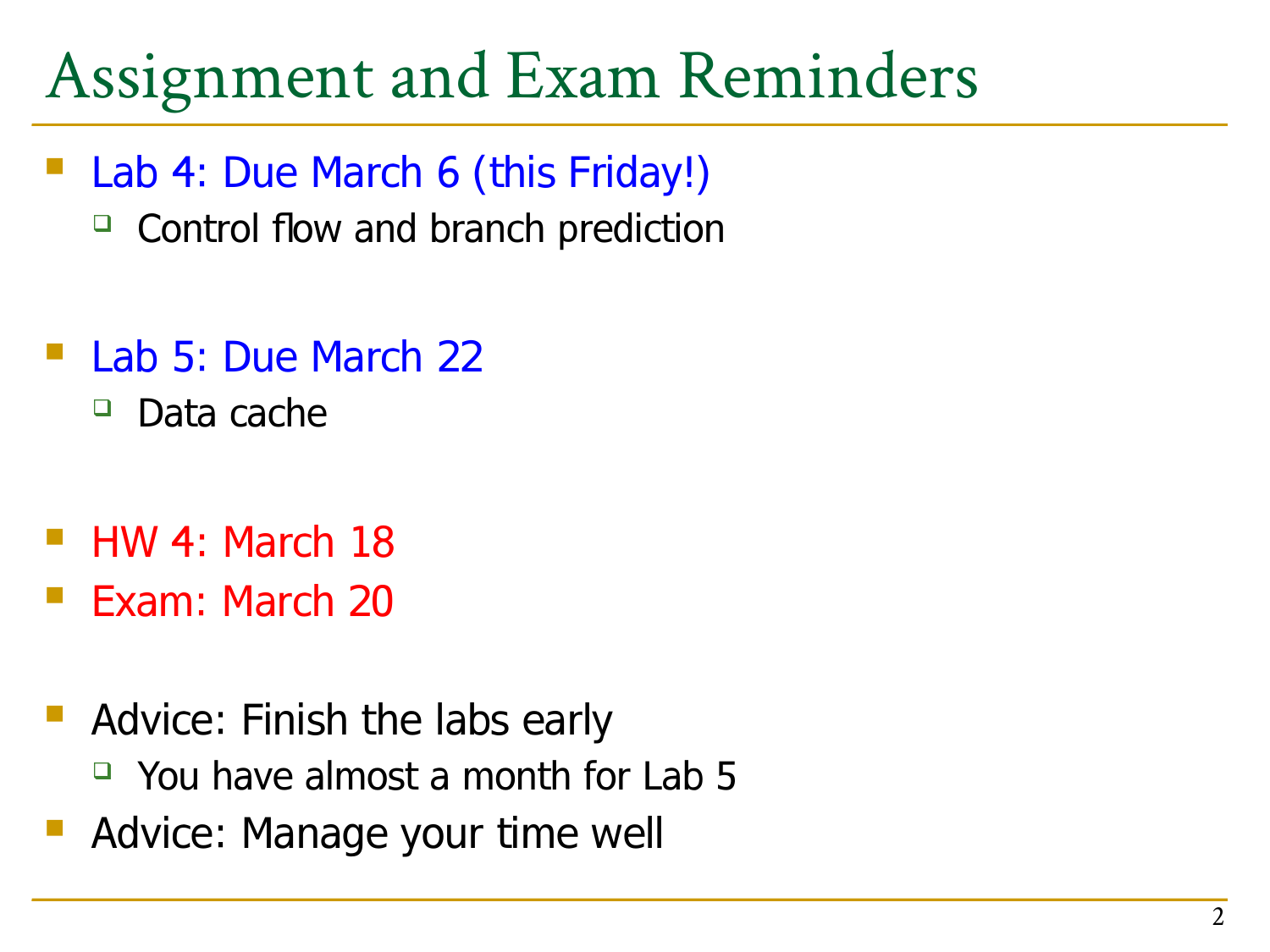

# Assignment and Exam Reminders
Lab 4: Due March 6 (this Friday!)
Control flow and branch prediction

Lab 5: Due March 22
Data cache

HW 4: March 18
Exam: March 20

Advice: Finish the labs early
You have almost a month for Lab 5
Advice: Manage your time well
2